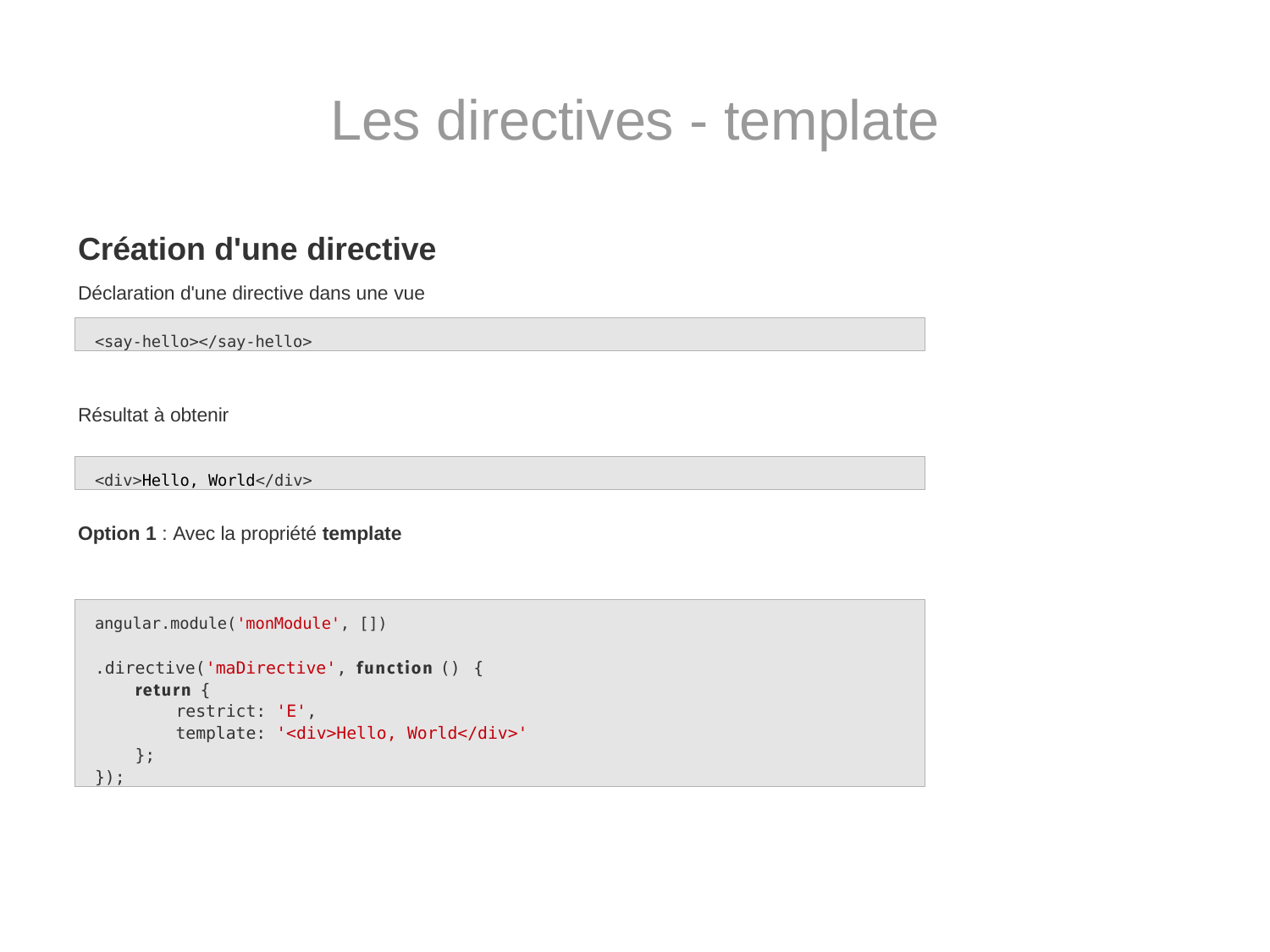

# Les directives - template
Création d'une directive
Déclaration d'une directive dans une vue

Résultat à obtenir

Option 1 : Avec la propriété template

<say-hello></say-hello>
<div>Hello, World</div>
angular.module('monModule', [])

.directive('maDirective', function () {
return {
restrict: 'E',
template: '<div>Hello, World</div>'
};
});